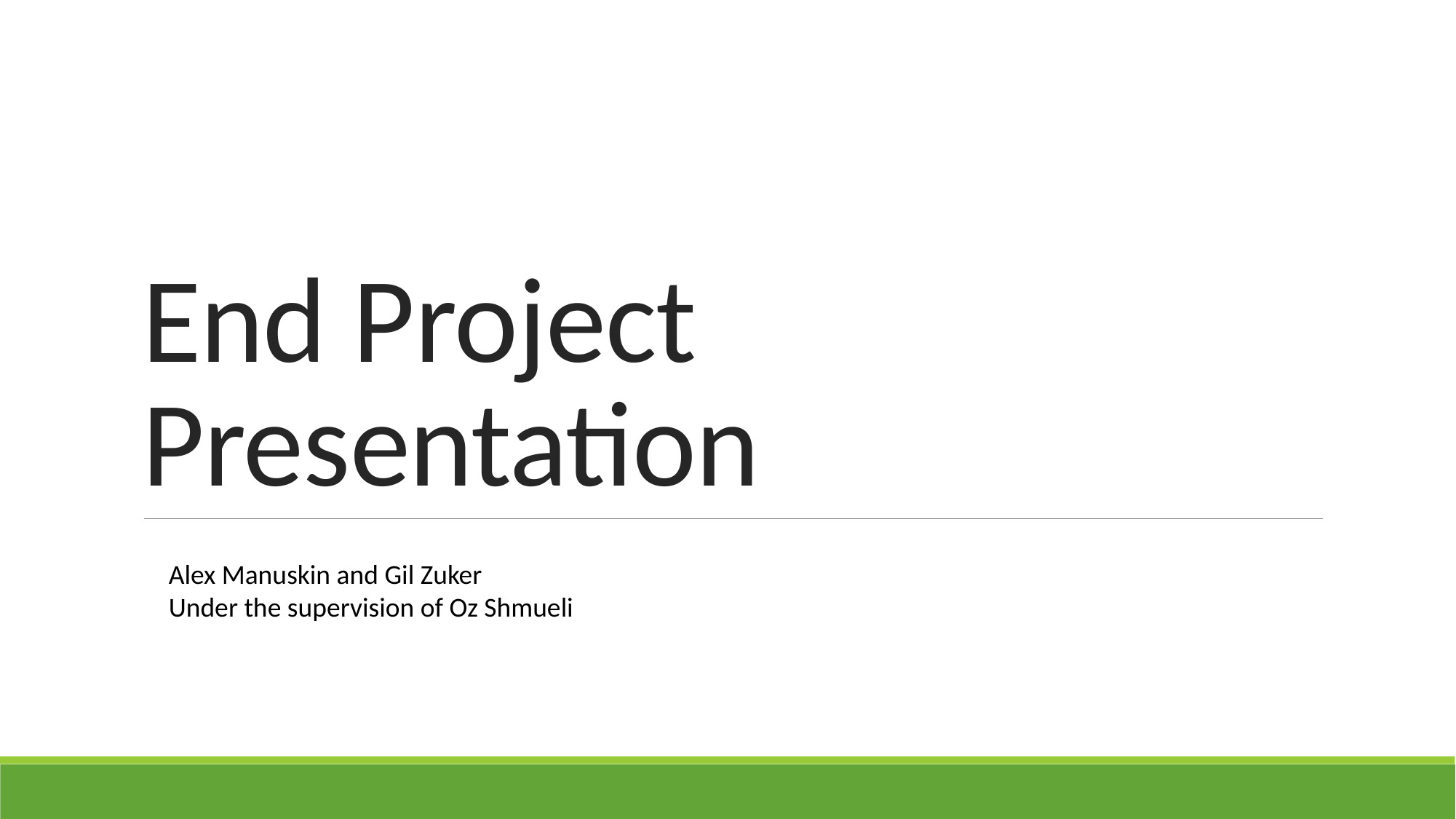

# End Project Presentation
Alex Manuskin and Gil Zuker
Under the supervision of Oz Shmueli